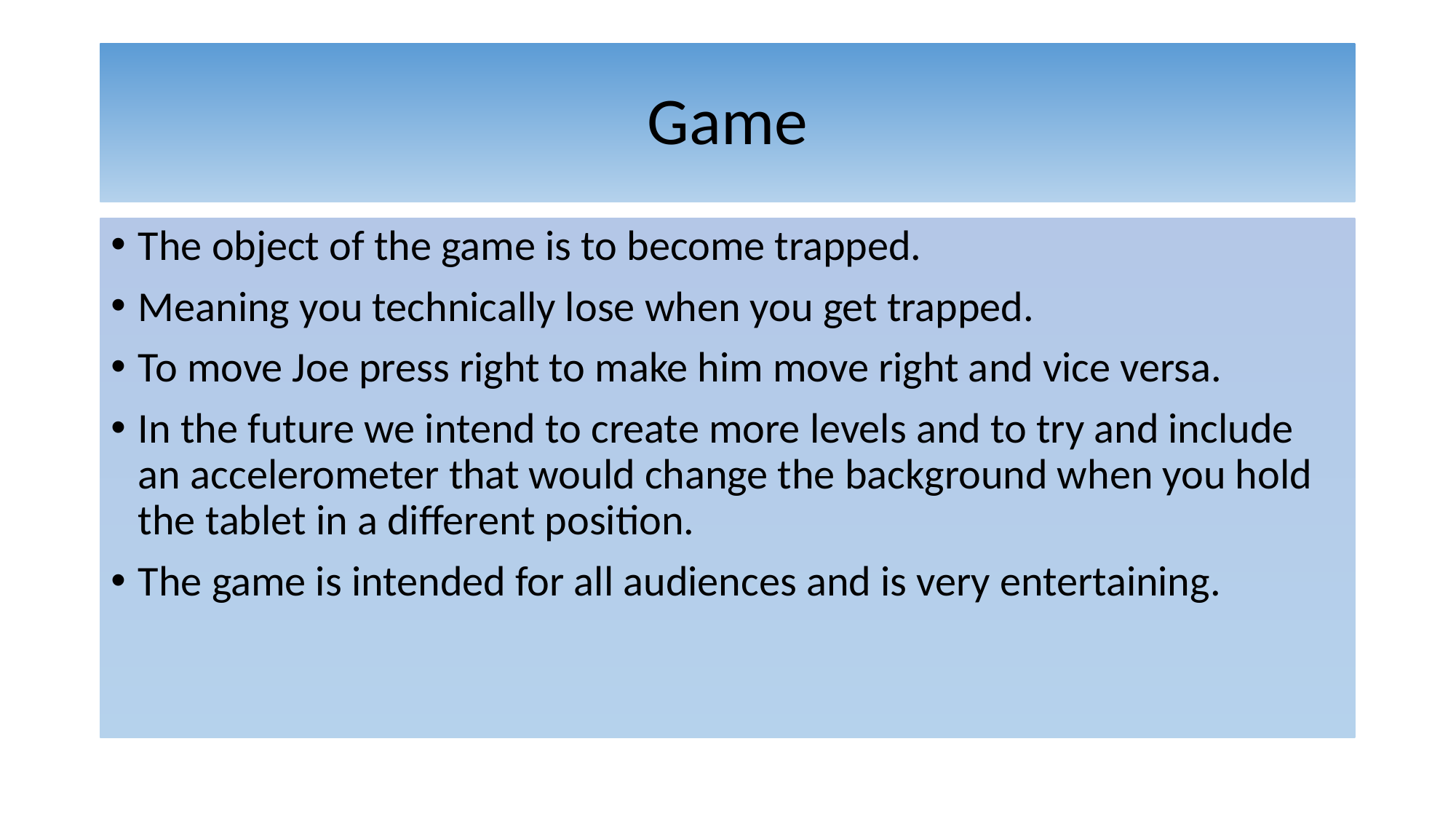

# Game
The object of the game is to become trapped.
Meaning you technically lose when you get trapped.
To move Joe press right to make him move right and vice versa.
In the future we intend to create more levels and to try and include an accelerometer that would change the background when you hold the tablet in a different position.
The game is intended for all audiences and is very entertaining.